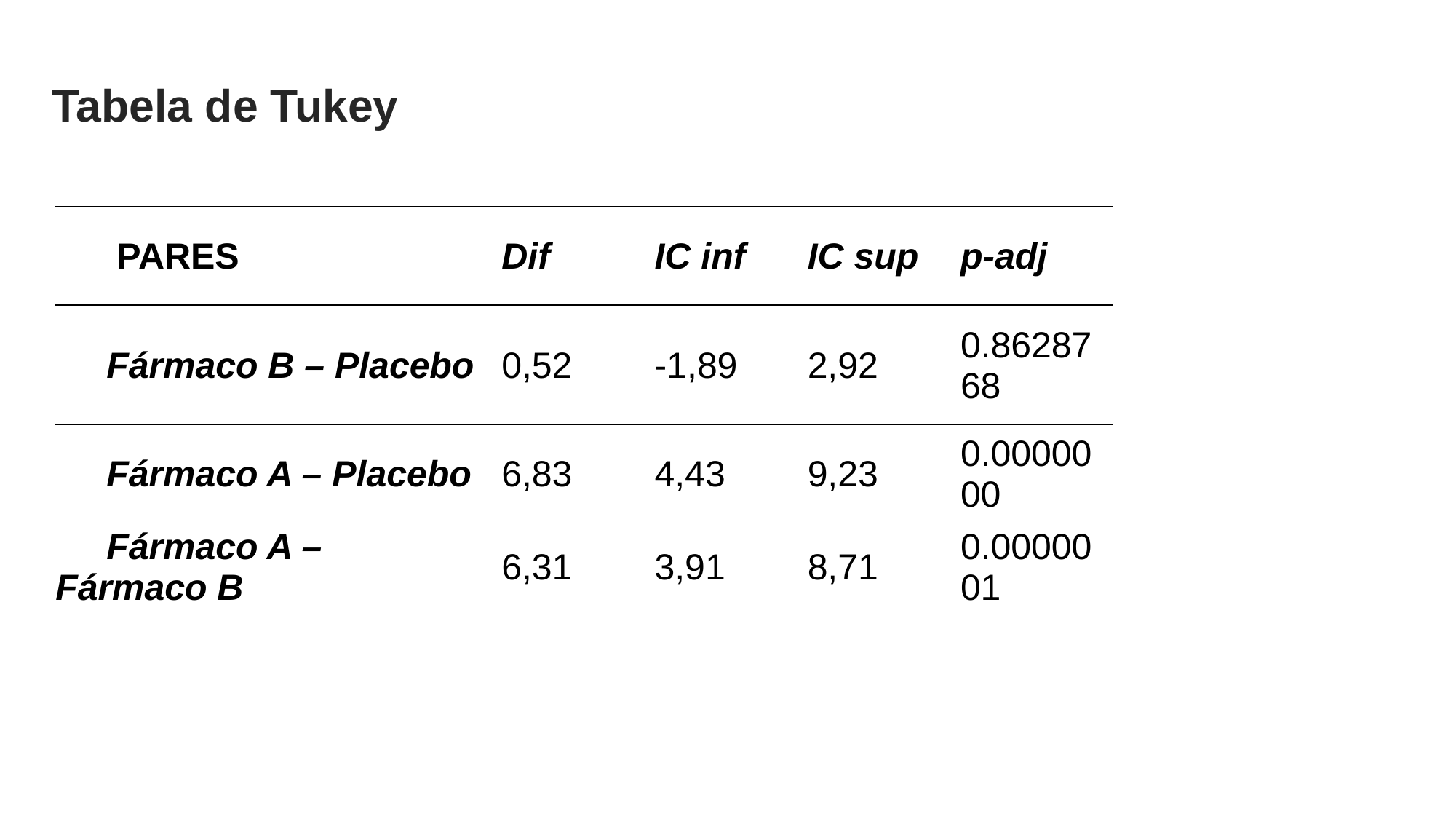

Tabela de Tukey
| PARES | Dif | IC inf | IC sup | p-adj |
| --- | --- | --- | --- | --- |
| Fármaco B – Placebo | 0,52 | -1,89 | 2,92 | 0.8628768 |
| Fármaco A – Placebo | 6,83 | 4,43 | 9,23 | 0.0000000 |
| Fármaco A – Fármaco B | 6,31 | 3,91 | 8,71 | 0.0000001 |